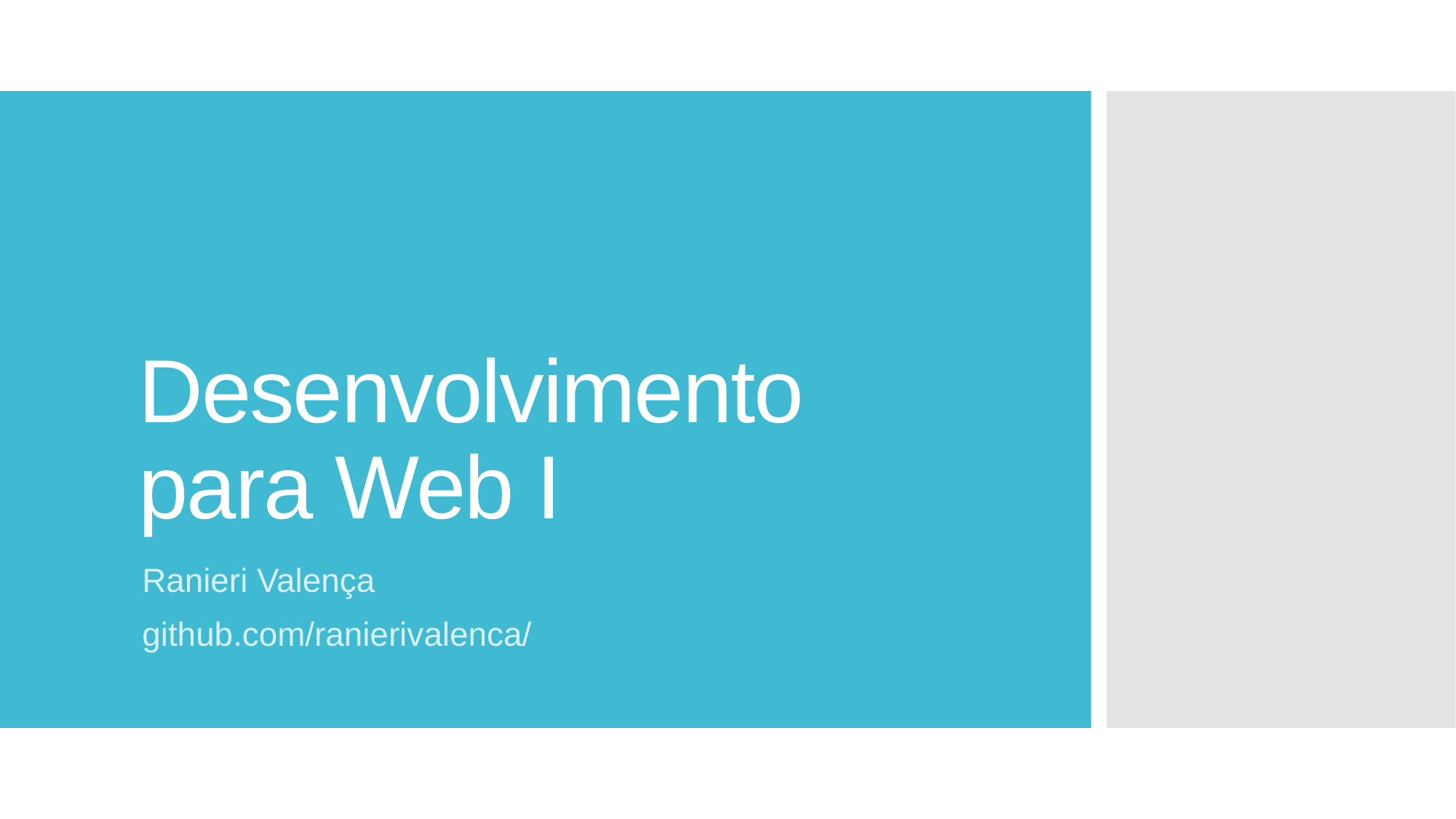

# Desenvolvimento para Web I
Ranieri Valença
github.com/ranierivalenca/